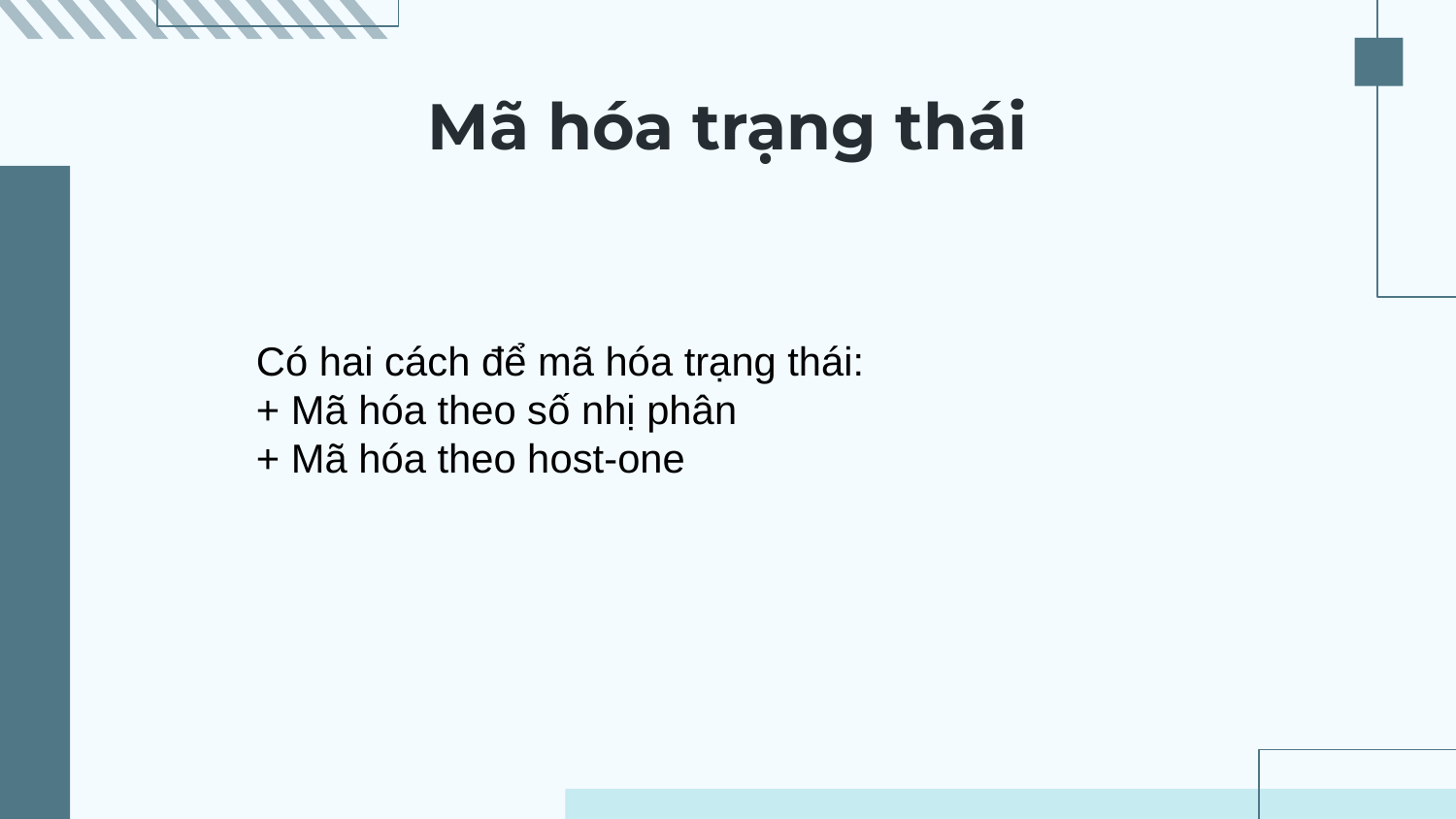

# Mã hóa trạng thái
Có hai cách để mã hóa trạng thái:
+ Mã hóa theo số nhị phân
+ Mã hóa theo host-one